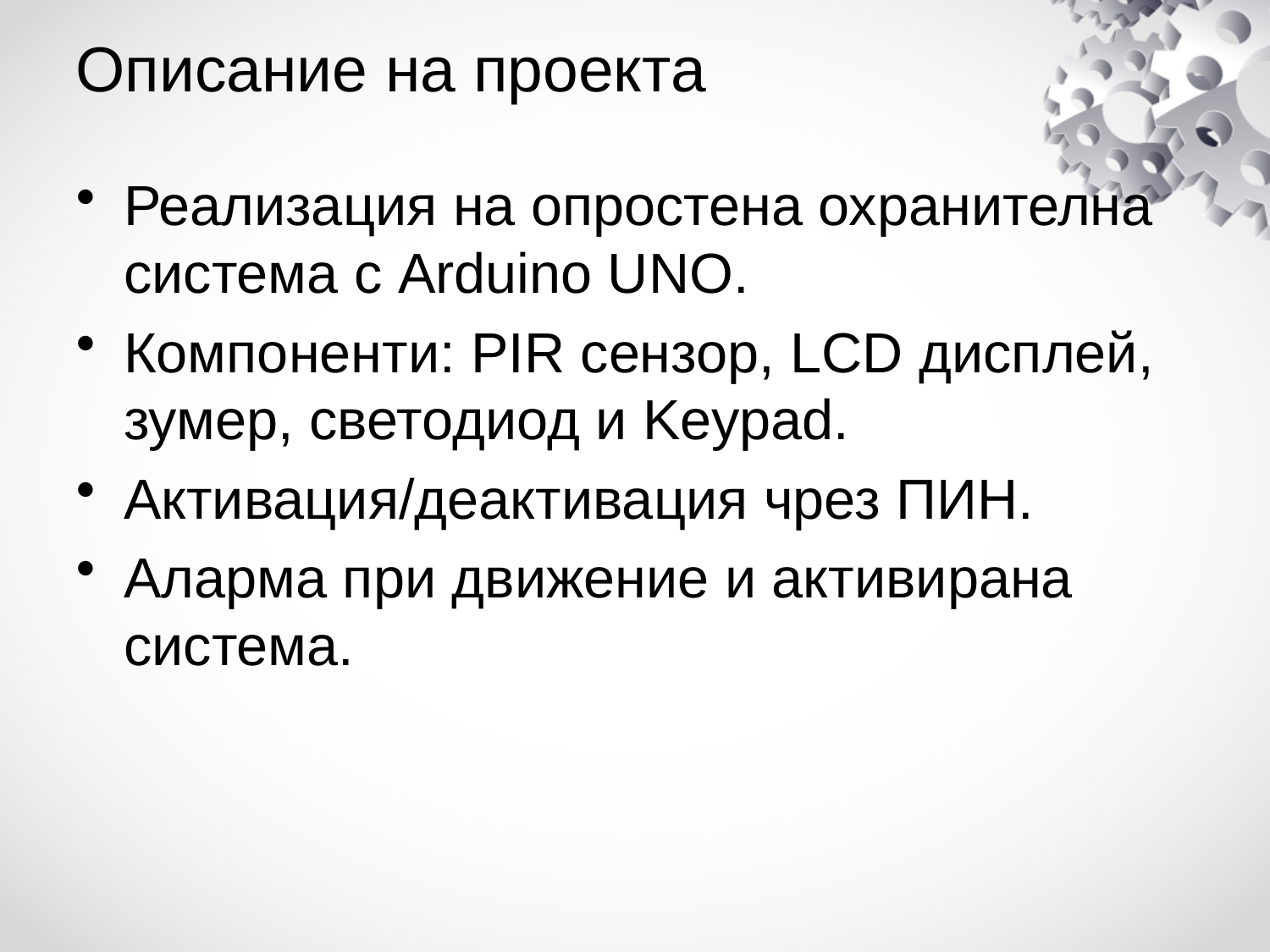

# Описание на проекта
Реализация на опростена охранителна система с Arduino UNO.
Компоненти: PIR сензор, LCD дисплей, зумер, светодиод и Keypad.
Активация/деактивация чрез ПИН.
Аларма при движение и активирана система.